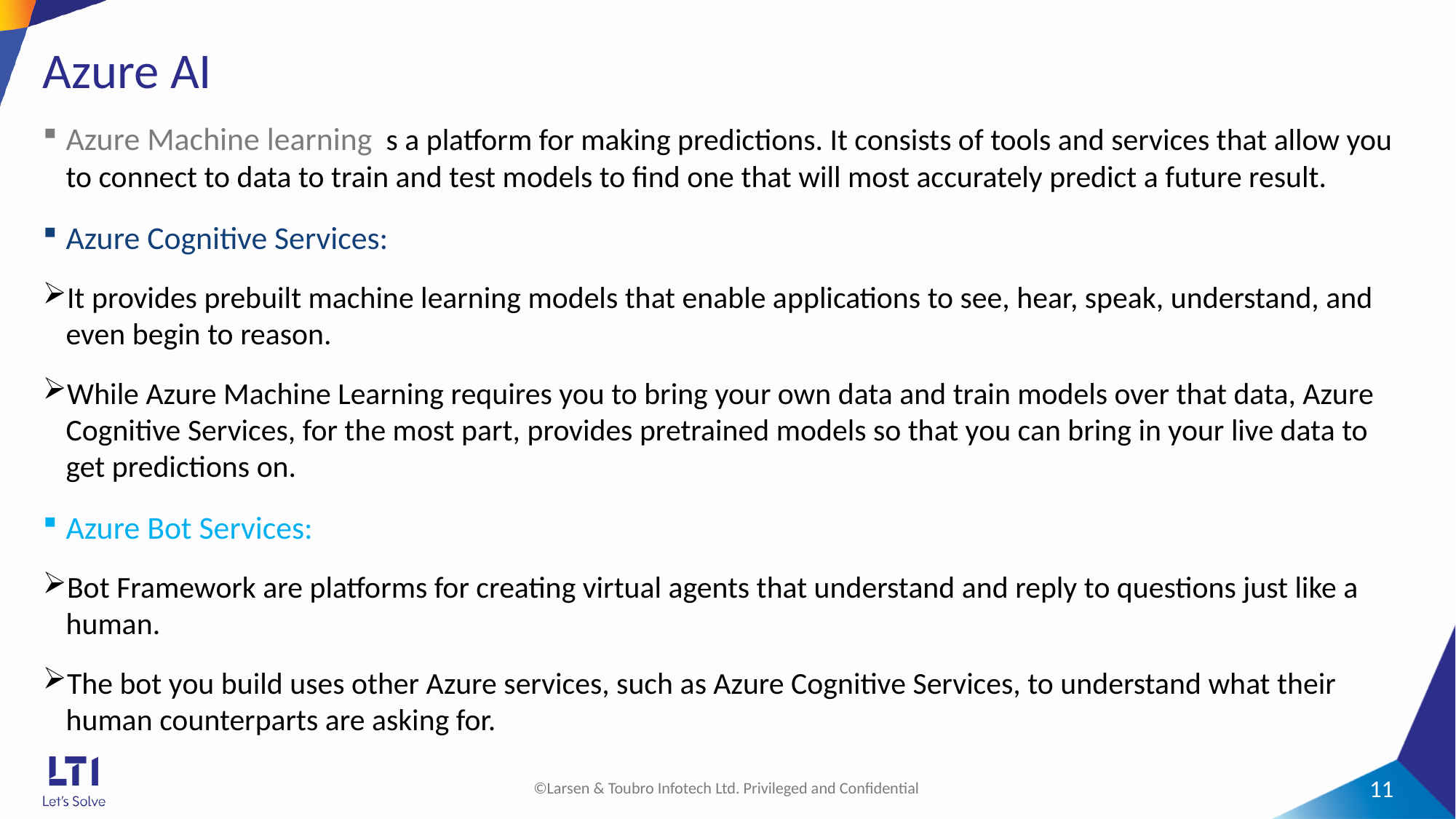

# Azure AI
Azure Machine learning is a platform for making predictions. It consists of tools and services that allow you to connect to data to train and test models to find one that will most accurately predict a future result.
Azure Cognitive Services:
It provides prebuilt machine learning models that enable applications to see, hear, speak, understand, and even begin to reason.
While Azure Machine Learning requires you to bring your own data and train models over that data, Azure Cognitive Services, for the most part, provides pretrained models so that you can bring in your live data to get predictions on.
Azure Bot Services:
Bot Framework are platforms for creating virtual agents that understand and reply to questions just like a human.
The bot you build uses other Azure services, such as Azure Cognitive Services, to understand what their human counterparts are asking for.